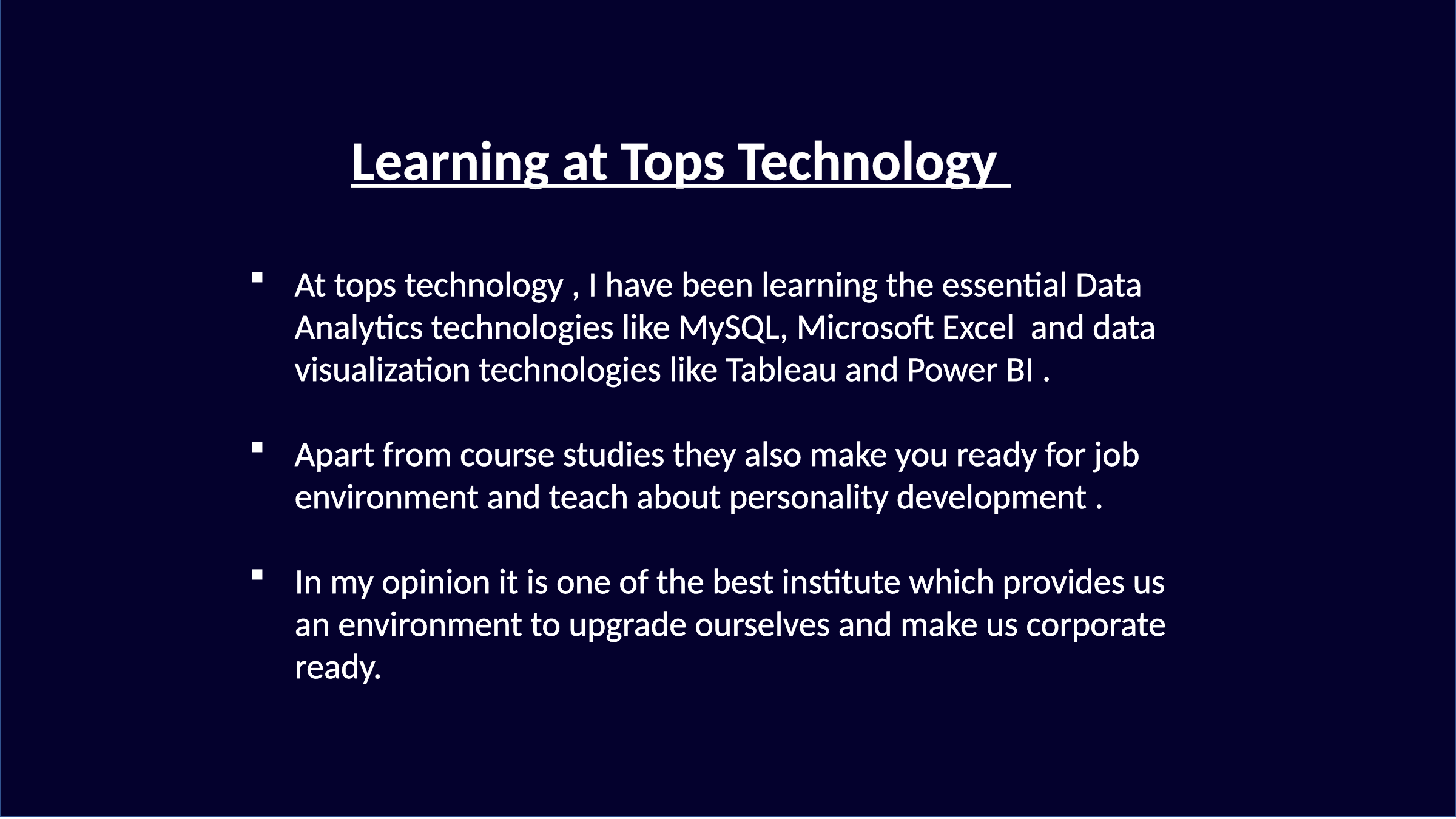

Learning at Tops Technology
At tops technology , I have been learning the essential Data Analytics technologies like MySQL, Microsoft Excel  and data visualization technologies like Tableau and Power BI .

Apart from course studies they also make you ready for job environment and teach about personality development .

In my opinion it is one of the best institute which provides us an environment to upgrade ourselves and make us corporate ready.